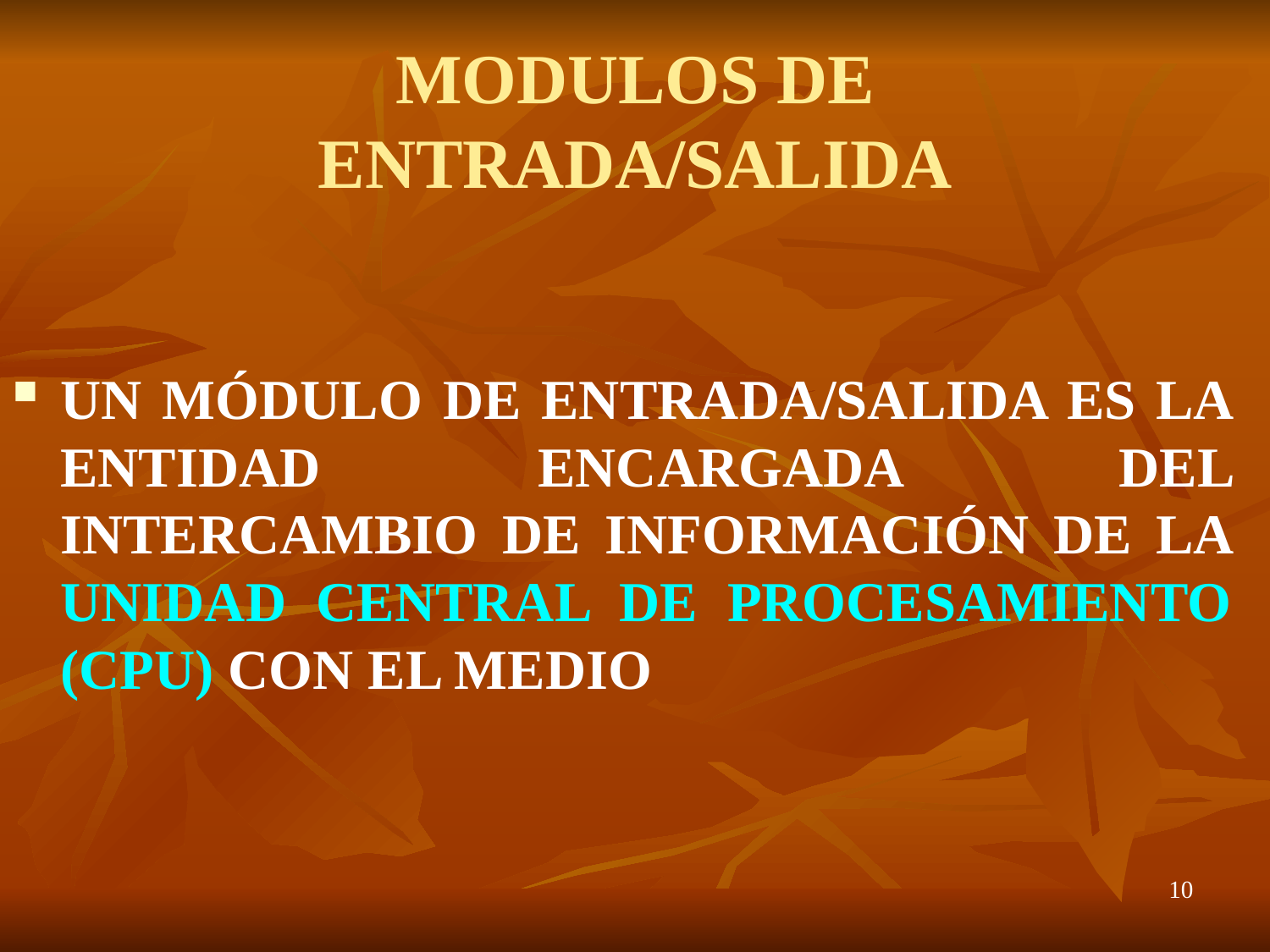

# MODULOS DE ENTRADA/SALIDA
UN MÓDULO DE ENTRADA/SALIDA ES LA ENTIDAD ENCARGADA DEL INTERCAMBIO DE INFORMACIÓN DE LA UNIDAD CENTRAL DE PROCESAMIENTO (CPU) CON EL MEDIO
10